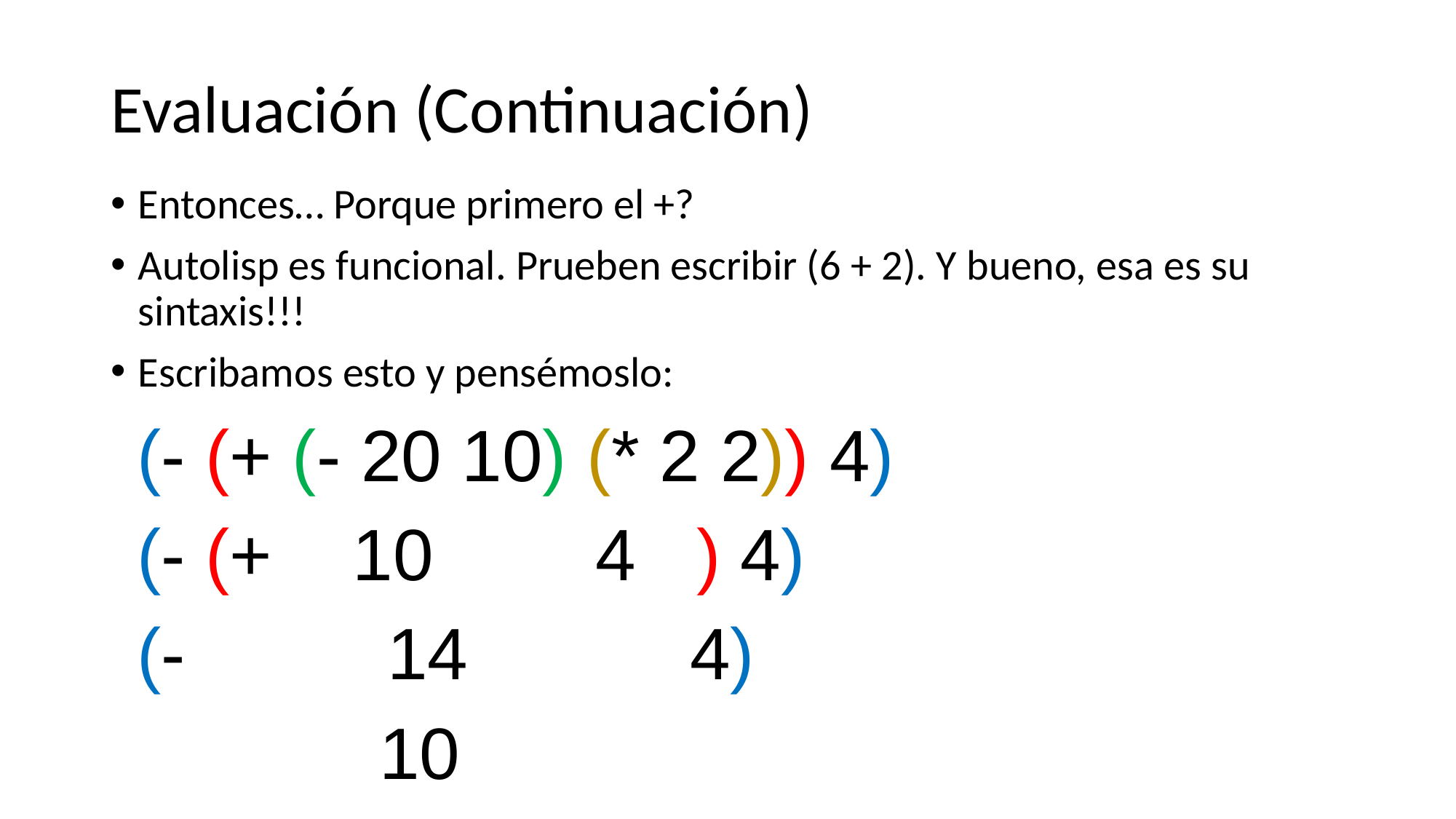

# Evaluación (Continuación)
Entonces… Porque primero el +?
Autolisp es funcional. Prueben escribir (6 + 2). Y bueno, esa es su sintaxis!!!
Escribamos esto y pensémoslo:

(- (+ (- 20 10) (* 2 2)) 4)
(- (+    10        4   ) 4)
(-          14           4)
            10